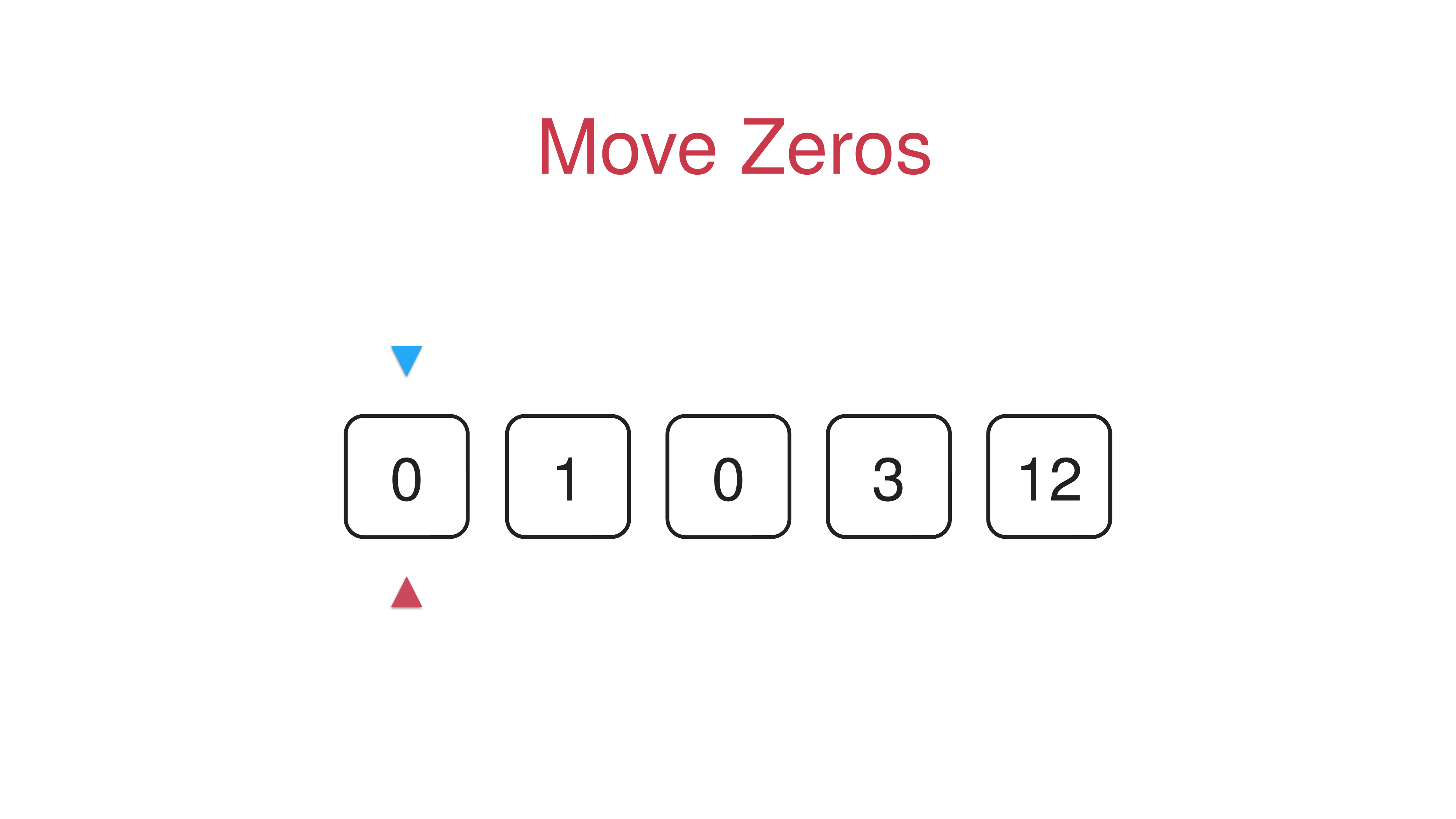

# Move Zeros

0
1
1
0
3
3
12
12